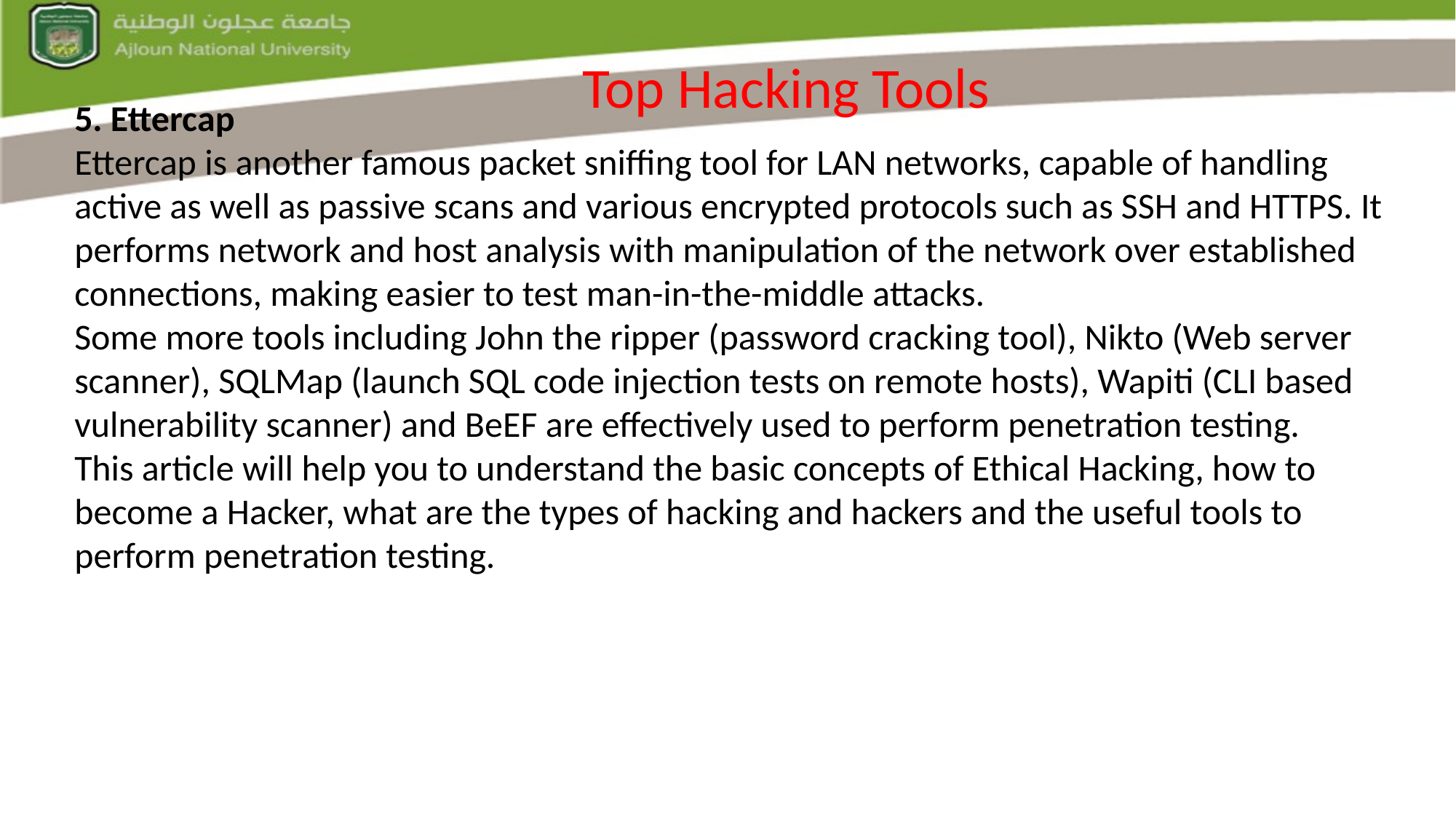

# Top Hacking Tools
5. Ettercap
Ettercap is another famous packet sniffing tool for LAN networks, capable of handling active as well as passive scans and various encrypted protocols such as SSH and HTTPS. It performs network and host analysis with manipulation of the network over established connections, making easier to test man-in-the-middle attacks.
Some more tools including John the ripper (password cracking tool), Nikto (Web server scanner), SQLMap (launch SQL code injection tests on remote hosts), Wapiti (CLI based vulnerability scanner) and BeEF are effectively used to perform penetration testing.
This article will help you to understand the basic concepts of Ethical Hacking, how to become a Hacker, what are the types of hacking and hackers and the useful tools to perform penetration testing.